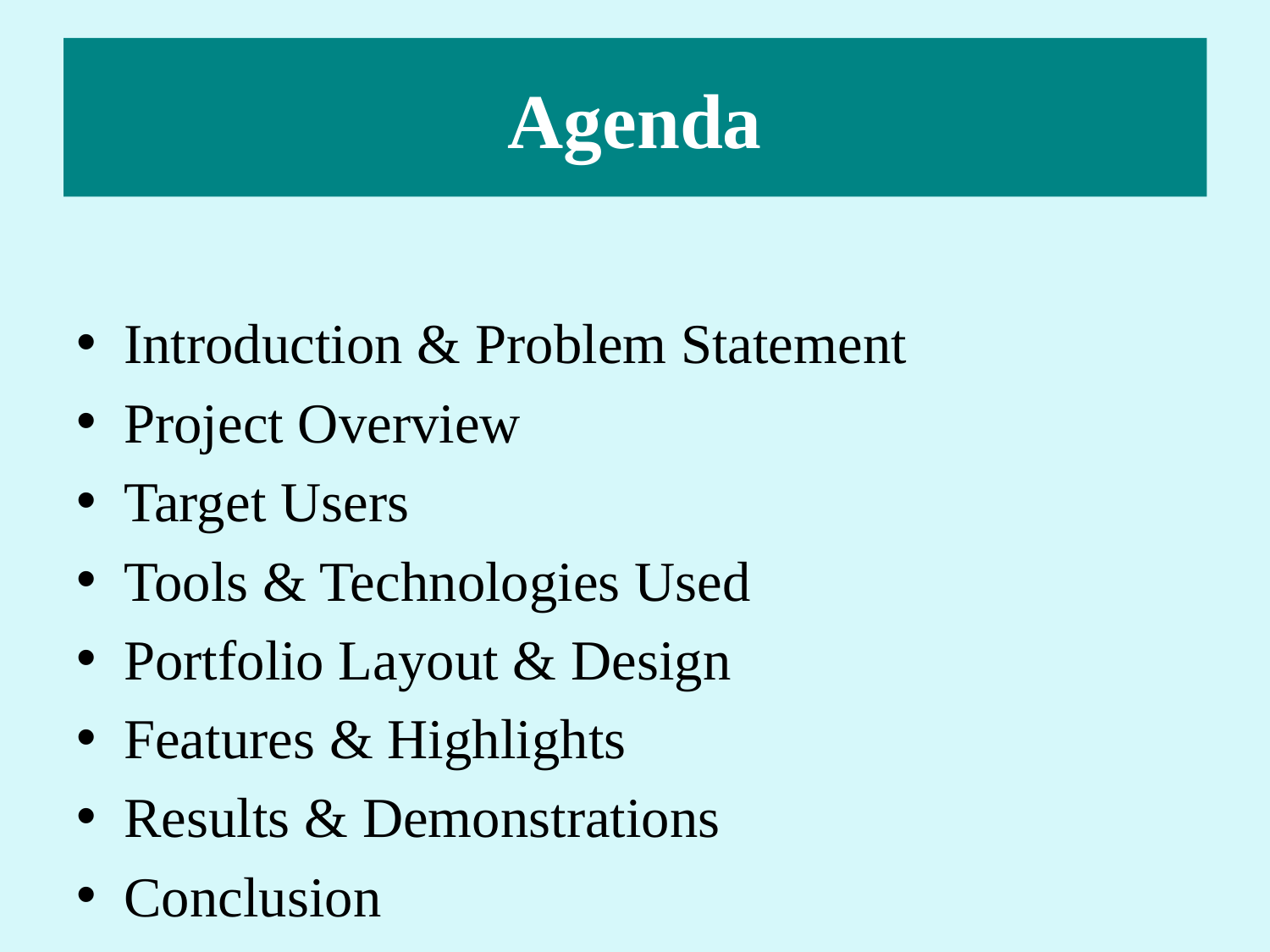

# Agenda

Introduction & Problem Statement
Project Overview
Target Users
Tools & Technologies Used
Portfolio Layout & Design
Features & Highlights
Results & Demonstrations
Conclusion
GitHub Repository